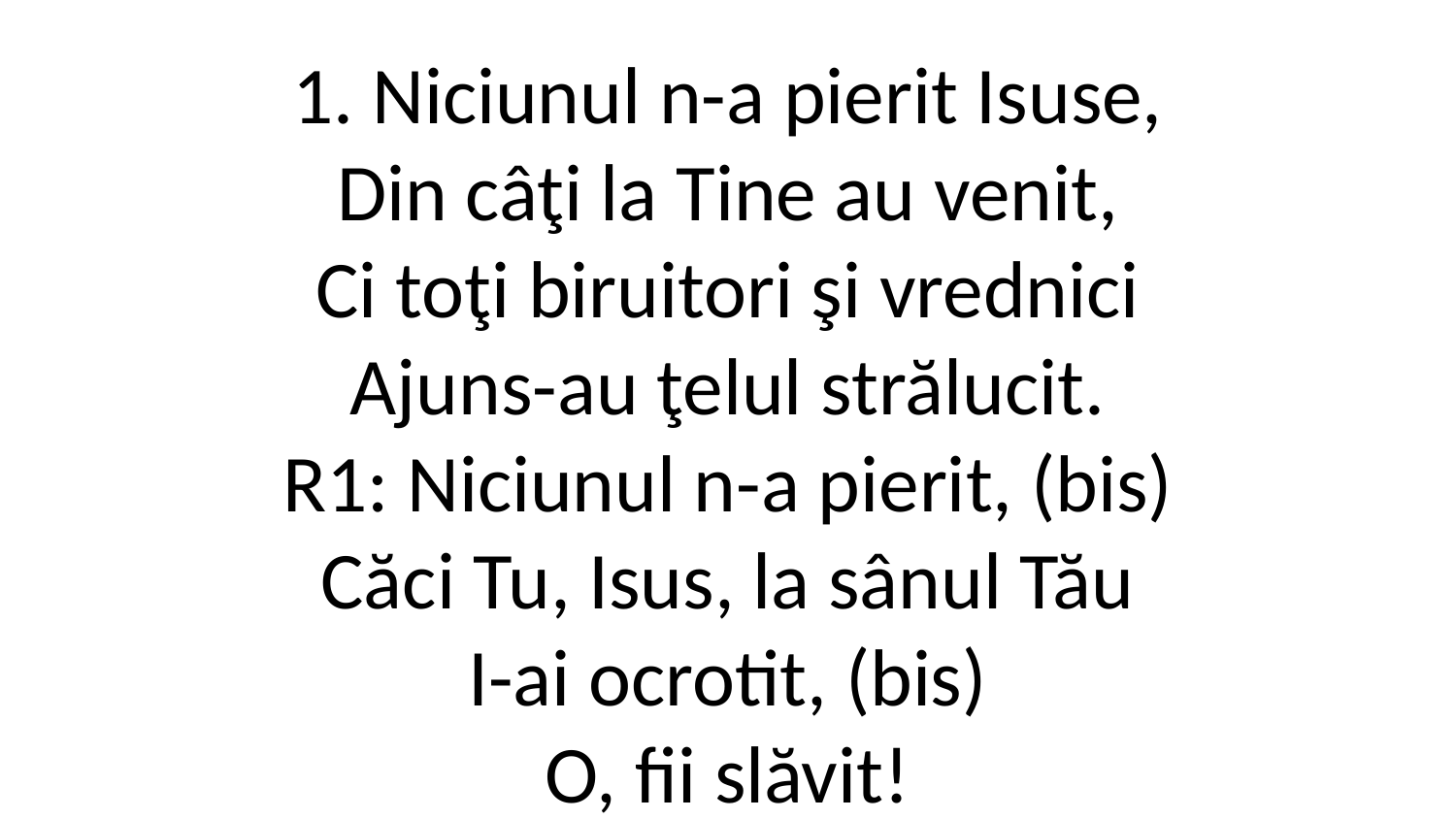

1. Niciunul n-a pierit Isuse,
Din câţi la Tine au venit,
Ci toţi biruitori şi vrednici
Ajuns-au ţelul strălucit.
R1: Niciunul n-a pierit, (bis)
Căci Tu, Isus, la sânul Tău
I-ai ocrotit, (bis)
O, fii slăvit!